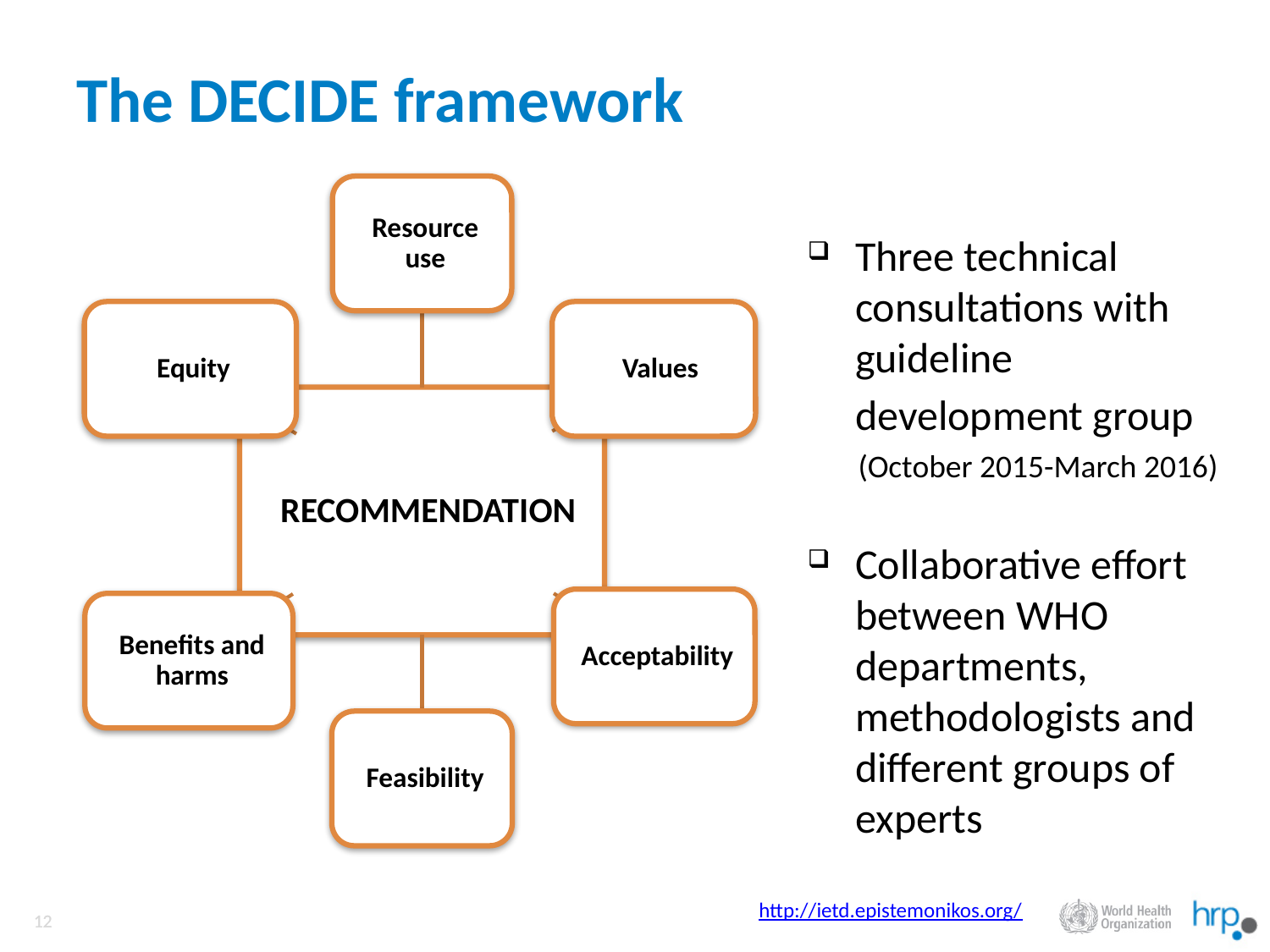

# The DECIDE framework
RECOMMENDATION
Resource use
 Values
Acceptability
Feasibility
Benefits and harms
Equity
Three technical consultations with guideline development group
       (October 2015-March 2016)

Collaborative effort  between WHO departments, methodologists and different groups of experts
http://ietd.epistemonikos.org/